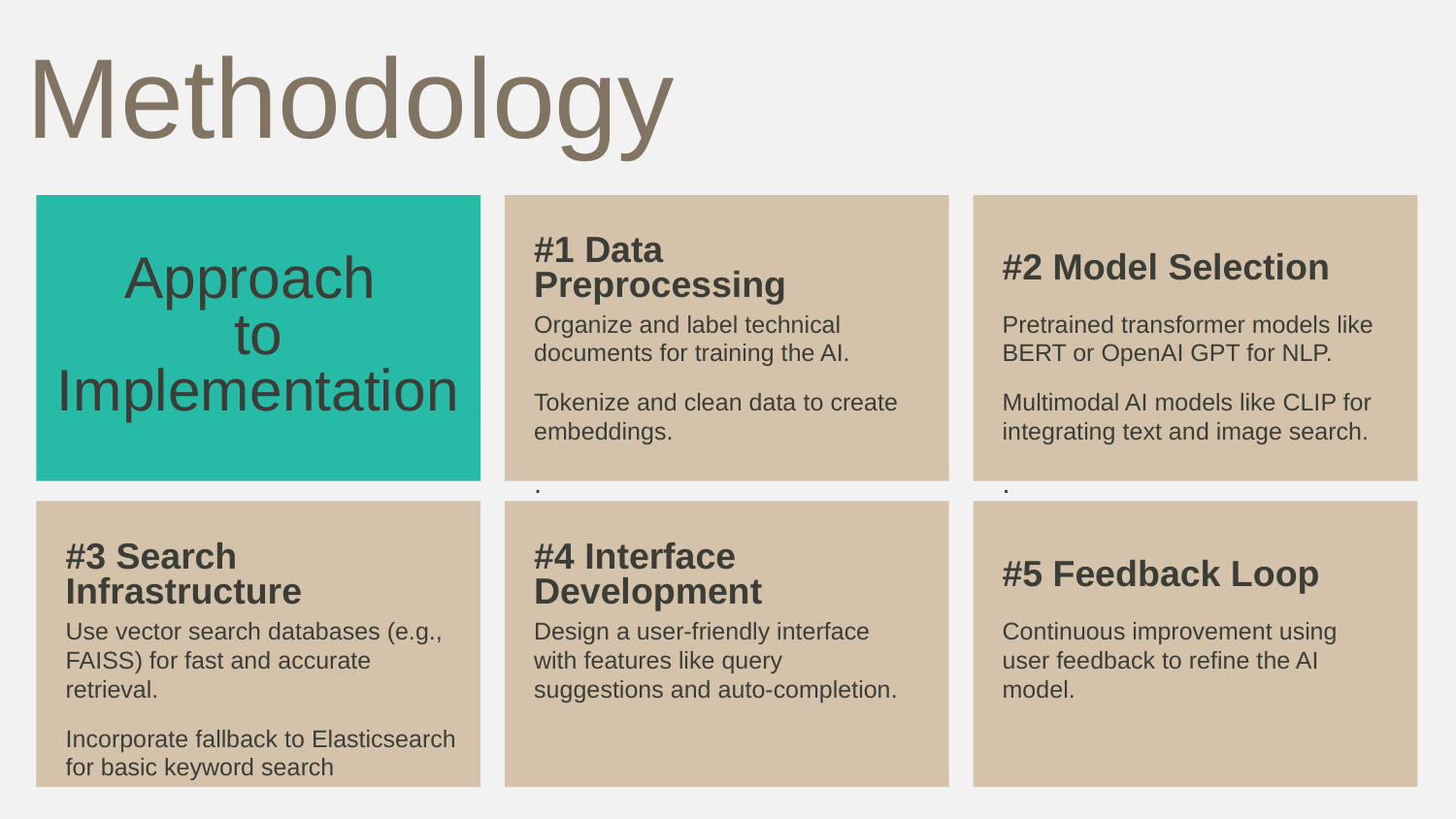

# Methodology
Approach
to Implementation
#1 Data Preprocessing
#2 Model Selection
Organize and label technical documents for training the AI.
Tokenize and clean data to create embeddings.
.
Pretrained transformer models like BERT or OpenAI GPT for NLP.
Multimodal AI models like CLIP for integrating text and image search.
.
#3 Search Infrastructure
#4 Interface Development
#5 Feedback Loop
Use vector search databases (e.g., FAISS) for fast and accurate retrieval.
Incorporate fallback to Elasticsearch for basic keyword search

Design a user-friendly interface with features like query suggestions and auto-completion.
Continuous improvement using user feedback to refine the AI model.